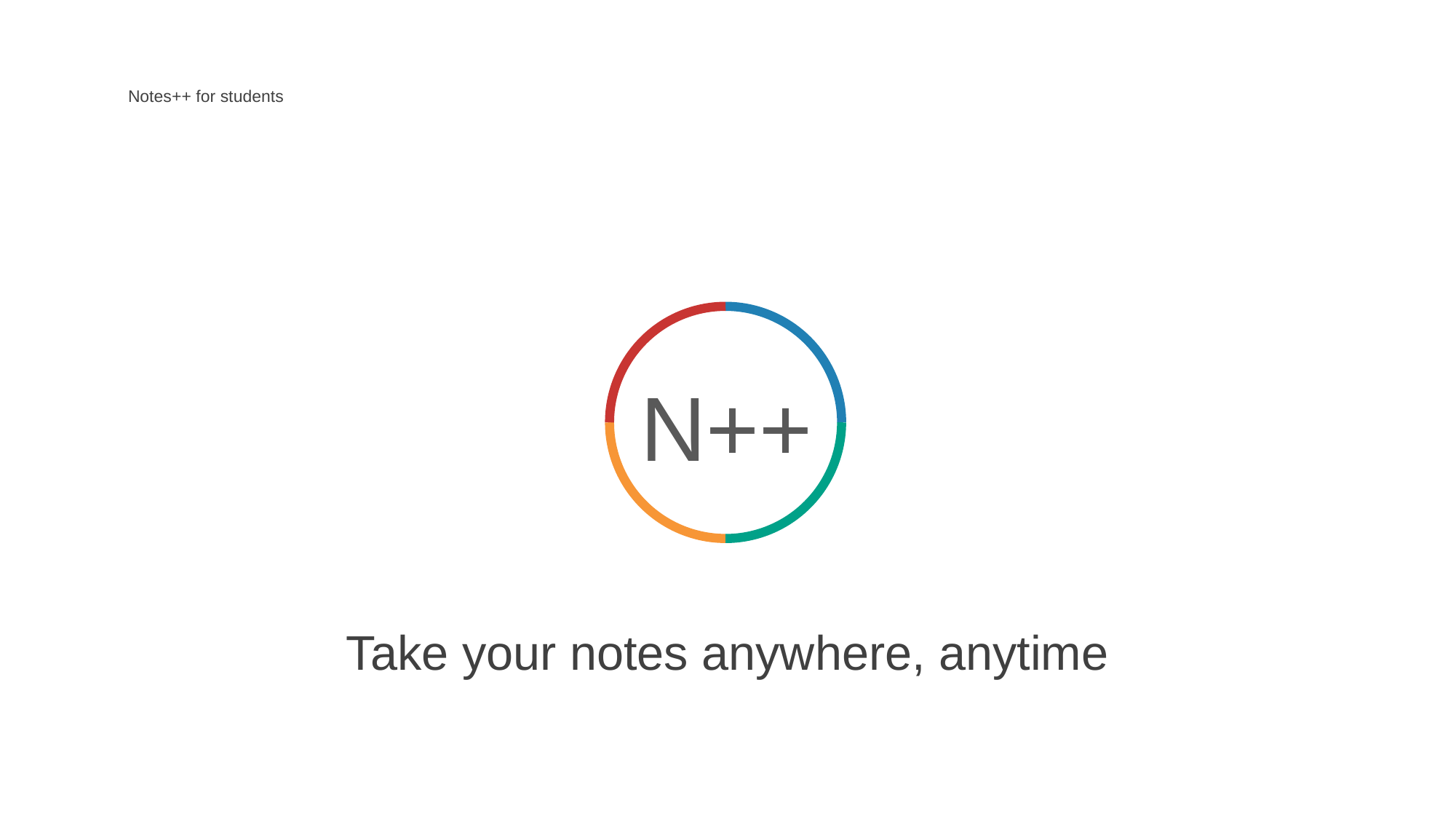

Notes++ for students

N++
Take your notes anywhere, anytime